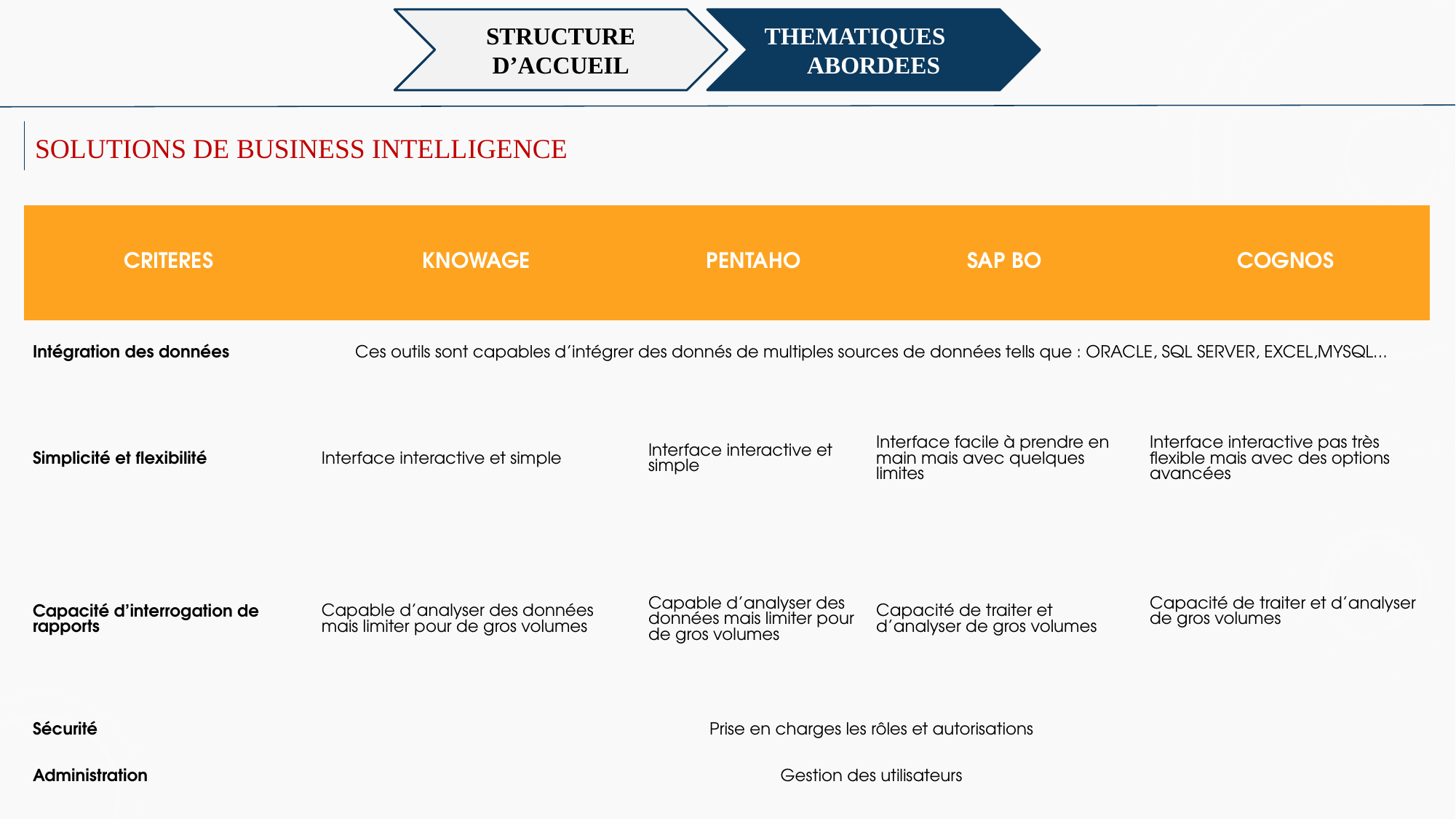

STRUCTURE D’ACCUEIL
THEMATIQUES 	ABORDEES
SOLUTIONS DE BUSINESS INTELLIGENCE
| CRITERES | KNOWAGE | PENTAHO | SAP BO | COGNOS |
| --- | --- | --- | --- | --- |
| Intégration des données | Ces outils sont capables d’intégrer des donnés de multiples sources de données tells que : ORACLE, SQL SERVER, EXCEL,MYSQL… |  |  |  |
| Simplicité et flexibilité | Interface interactive et simple | Interface interactive et simple | Interface facile à prendre en main mais avec quelques limites | Interface interactive pas très flexible mais avec des options avancées |
| Capacité d’interrogation de rapports | Capable d’analyser des données mais limiter pour de gros volumes | Capable d’analyser des données mais limiter pour de gros volumes | Capacité de traiter et d’analyser de gros volumes | Capacité de traiter et d’analyser de gros volumes |
| Sécurité | Prise en charges les rôles et autorisations |  |  |  |
| Administration | Gestion des utilisateurs |  |  |  |